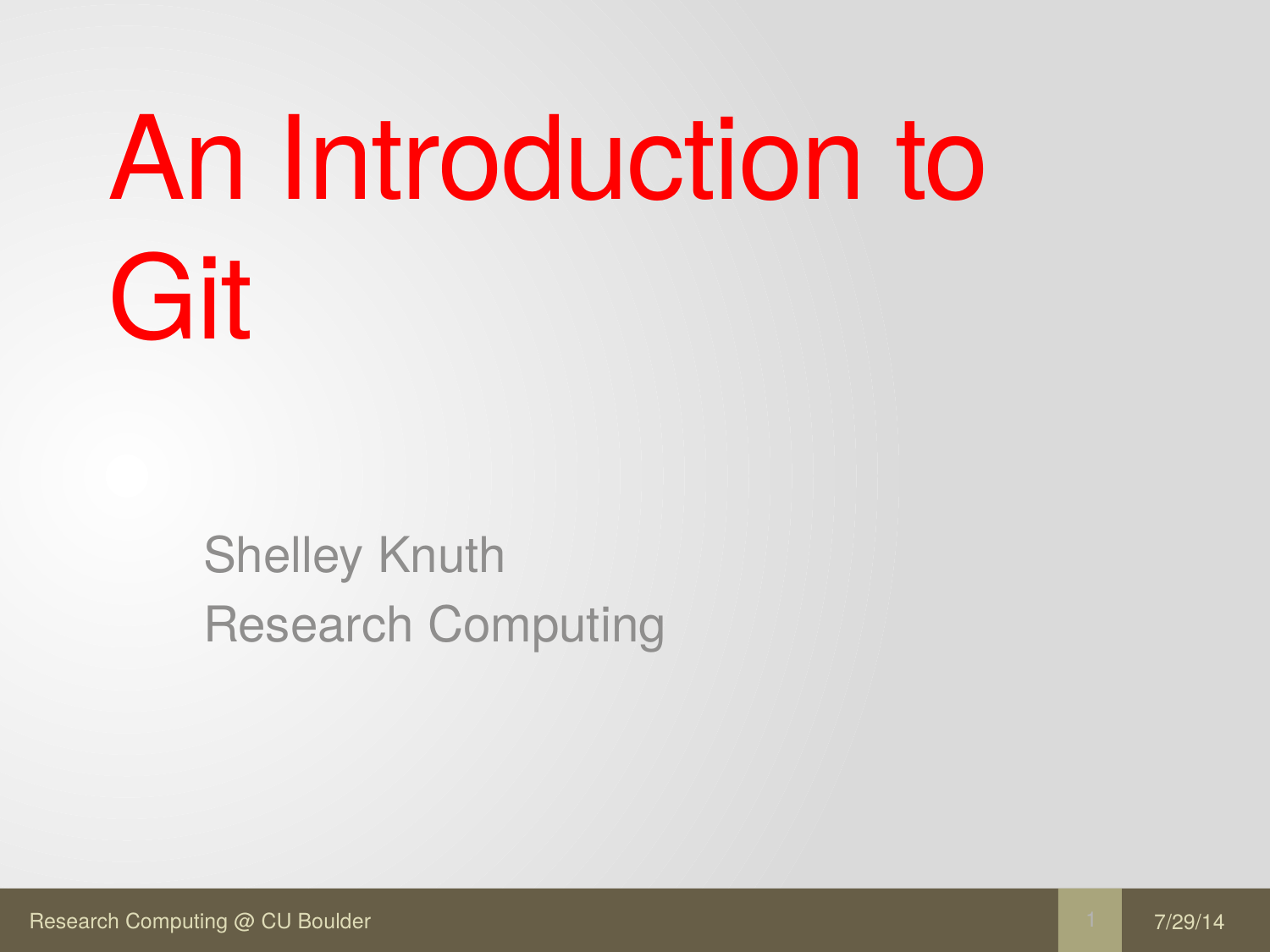

# An Introduction to Git
Shelley Knuth
Research Computing
7/29/14
1